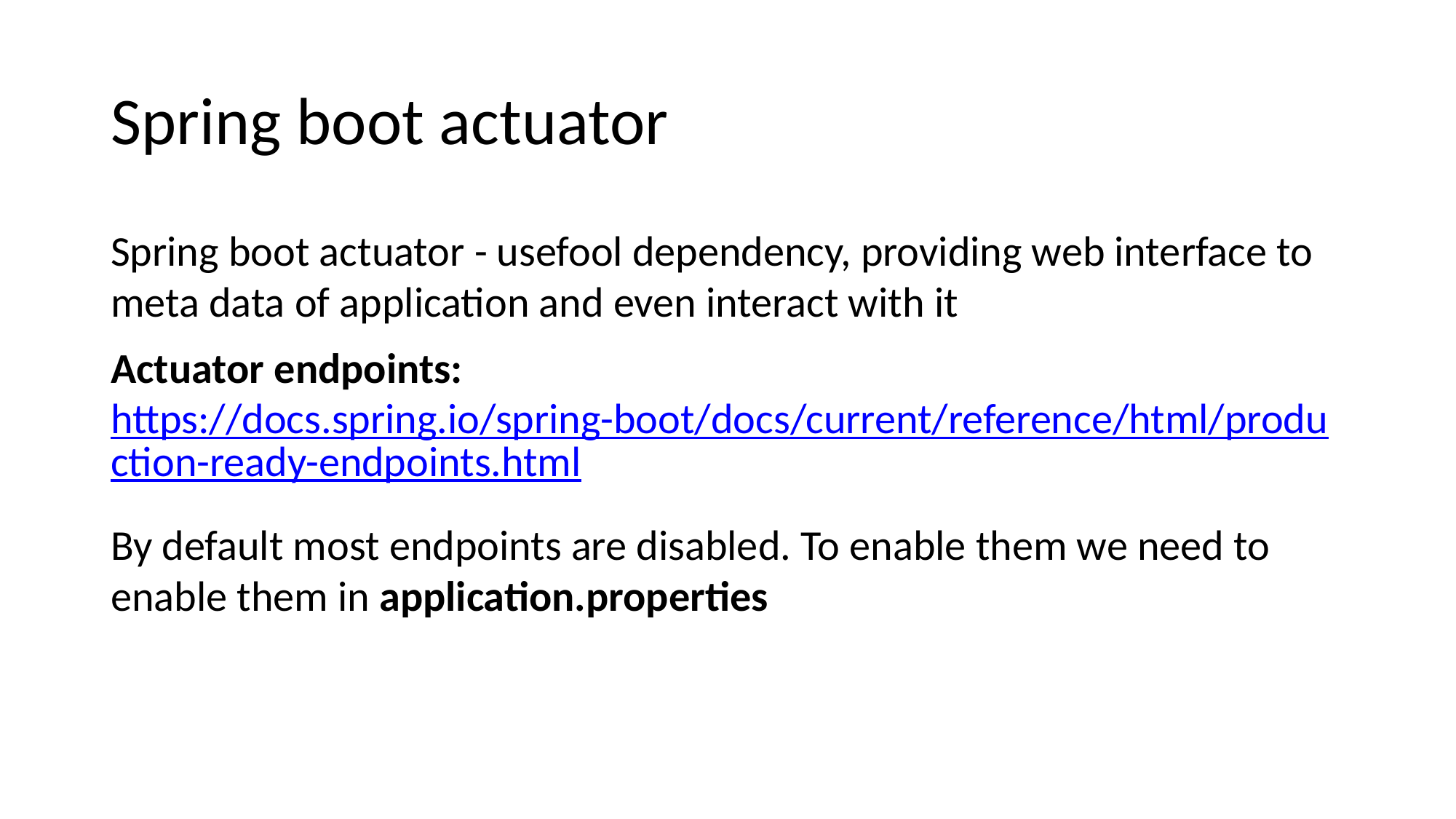

Spring boot actuator
Spring boot actuator - usefool dependency, providing web interface to meta data of application and even interact with it
Actuator endpoints: https://docs.spring.io/spring-boot/docs/current/reference/html/production-ready-endpoints.html
By default most endpoints are disabled. To enable them we need to enable them in application.properties